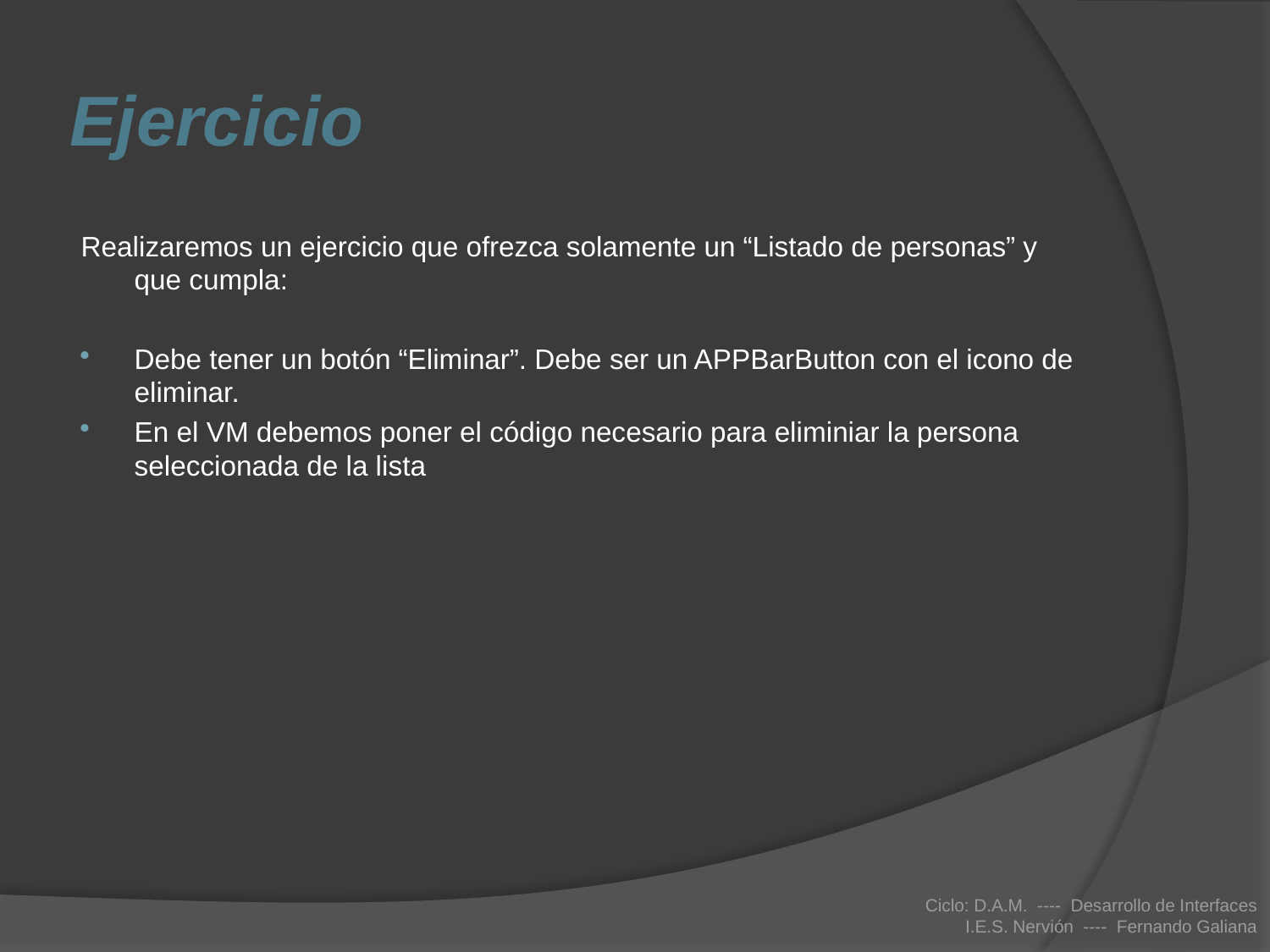

# Ejercicio
Realizaremos un ejercicio que ofrezca solamente un “Listado de personas” y que cumpla:

Debe tener un botón “Eliminar”. Debe ser un APPBarButton con el icono de eliminar.
En el VM debemos poner el código necesario para eliminiar la persona seleccionada de la lista
Ciclo: D.A.M.  ----  Desarrollo de Interfaces
I.E.S. Nervión  ----  Fernando Galiana